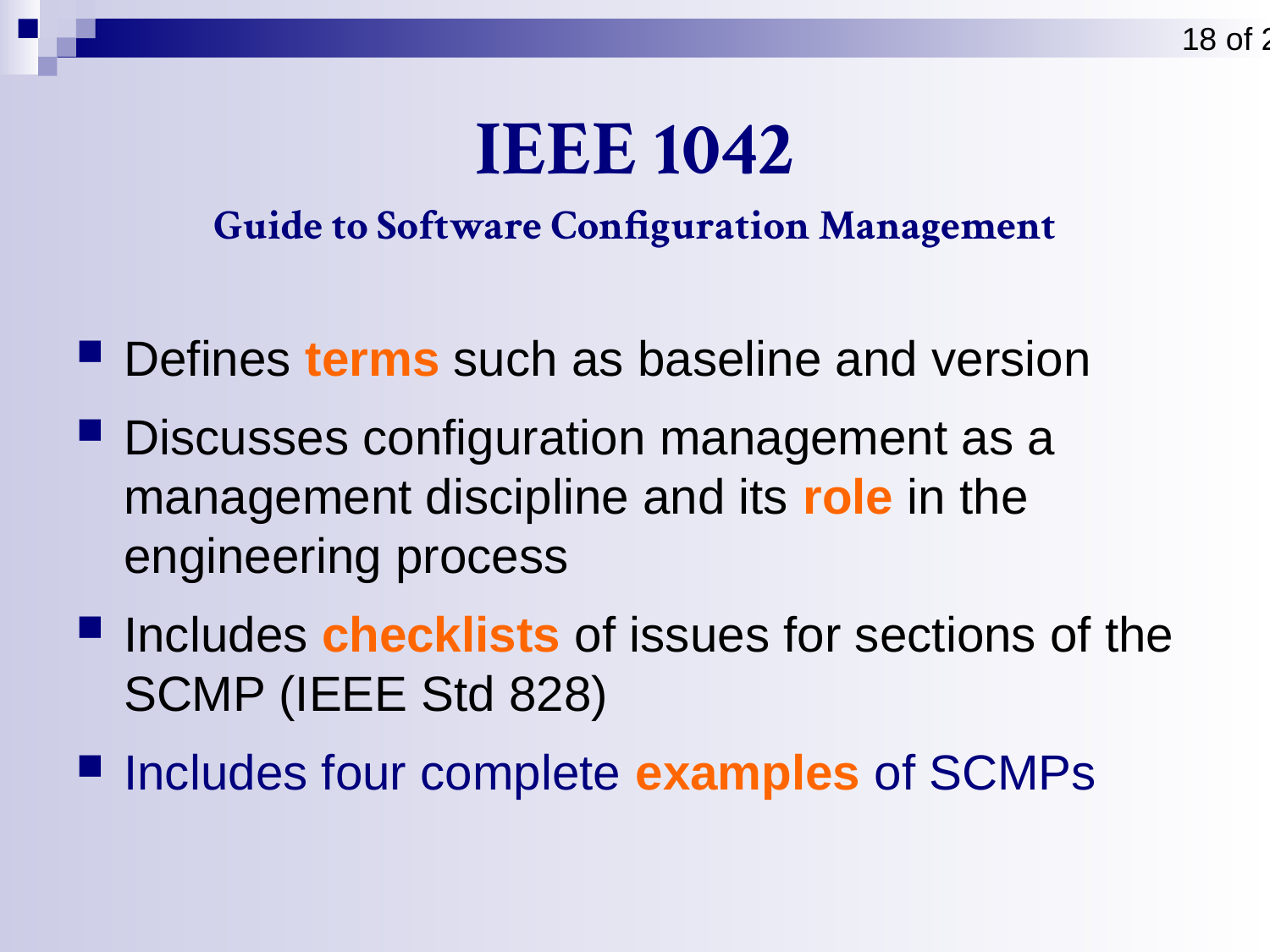

18 of 21
# IEEE 1042
Guide to Software Configuration Management

Defines terms such as baseline and version
Discusses configuration management as a management discipline and its role in the engineering process
Includes checklists of issues for sections of the SCMP (IEEE Std 828)
Includes four complete examples of SCMPs